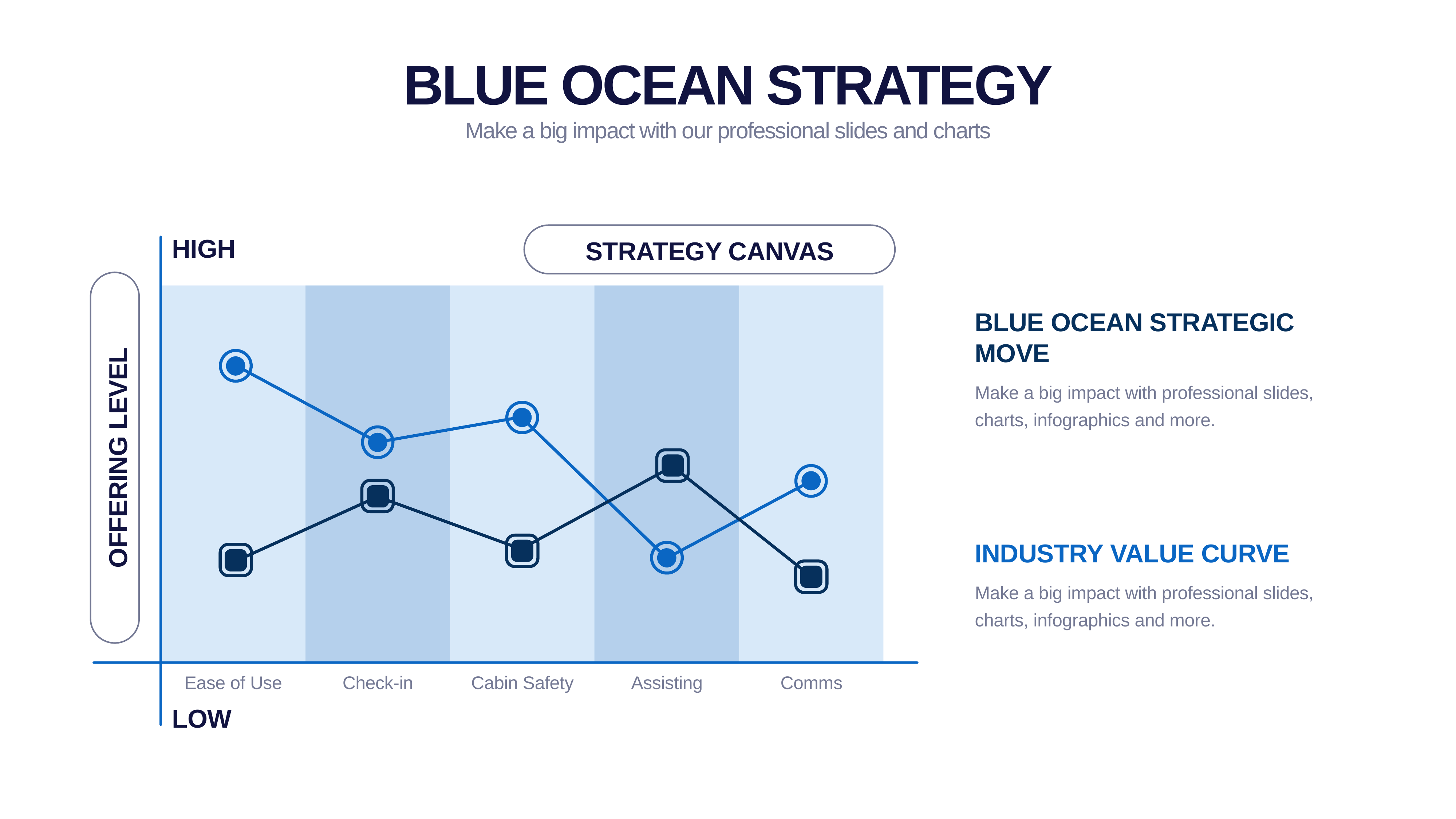

BLUE OCEAN STRATEGY
Make a big impact with our professional slides and charts

HIGH
STRATEGY CANVAS

BLUE OCEAN STRATEGIC MOVE

Make a big impact with professional slides, charts, infographics and more.

OFFERING LEVEL

INDUSTRY VALUE CURVE

Make a big impact with professional slides, charts, infographics and more.

Ease of Use
Check-in
Cabin Safety
Assisting
Comms
LOW